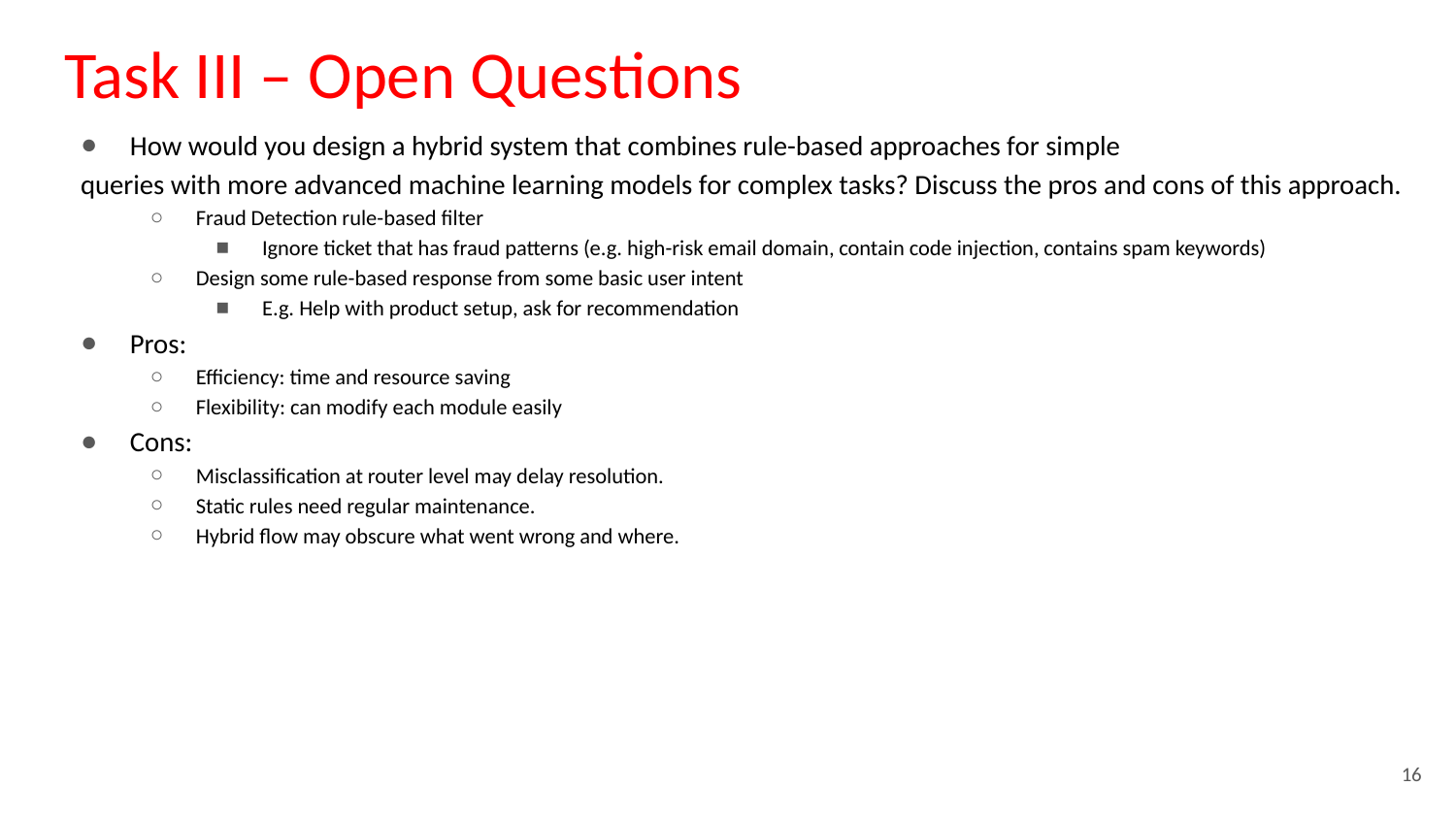

# Task III – Open Questions
How would you design a hybrid system that combines rule-based approaches for simple
queries with more advanced machine learning models for complex tasks? Discuss the pros and cons of this approach.
Fraud Detection rule-based filter
Ignore ticket that has fraud patterns (e.g. high-risk email domain, contain code injection, contains spam keywords)
Design some rule-based response from some basic user intent
E.g. Help with product setup, ask for recommendation
Pros:
Efficiency: time and resource saving
Flexibility: can modify each module easily
Cons:
Misclassification at router level may delay resolution.
Static rules need regular maintenance.
Hybrid flow may obscure what went wrong and where.

16